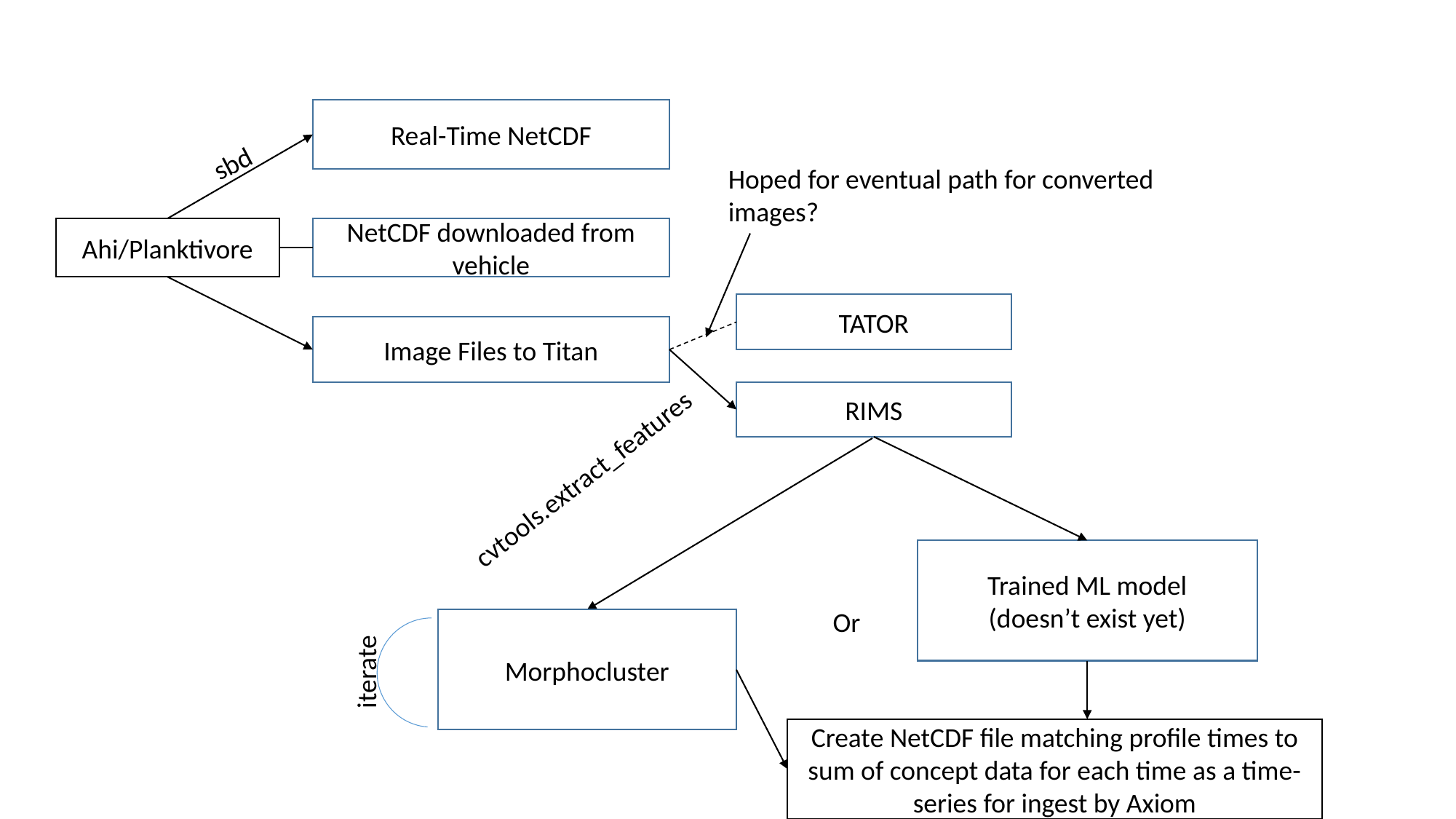

Real-Time NetCDF
sbd
Hoped for eventual path for converted images?
Ahi/Planktivore
NetCDF downloaded from vehicle
TATOR
Image Files to Titan
RIMS
cvtools.extract_features
Trained ML model
(doesn’t exist yet)
Or
Morphocluster

iterate
Create NetCDF file matching profile times to sum of concept data for each time as a time-series for ingest by Axiom